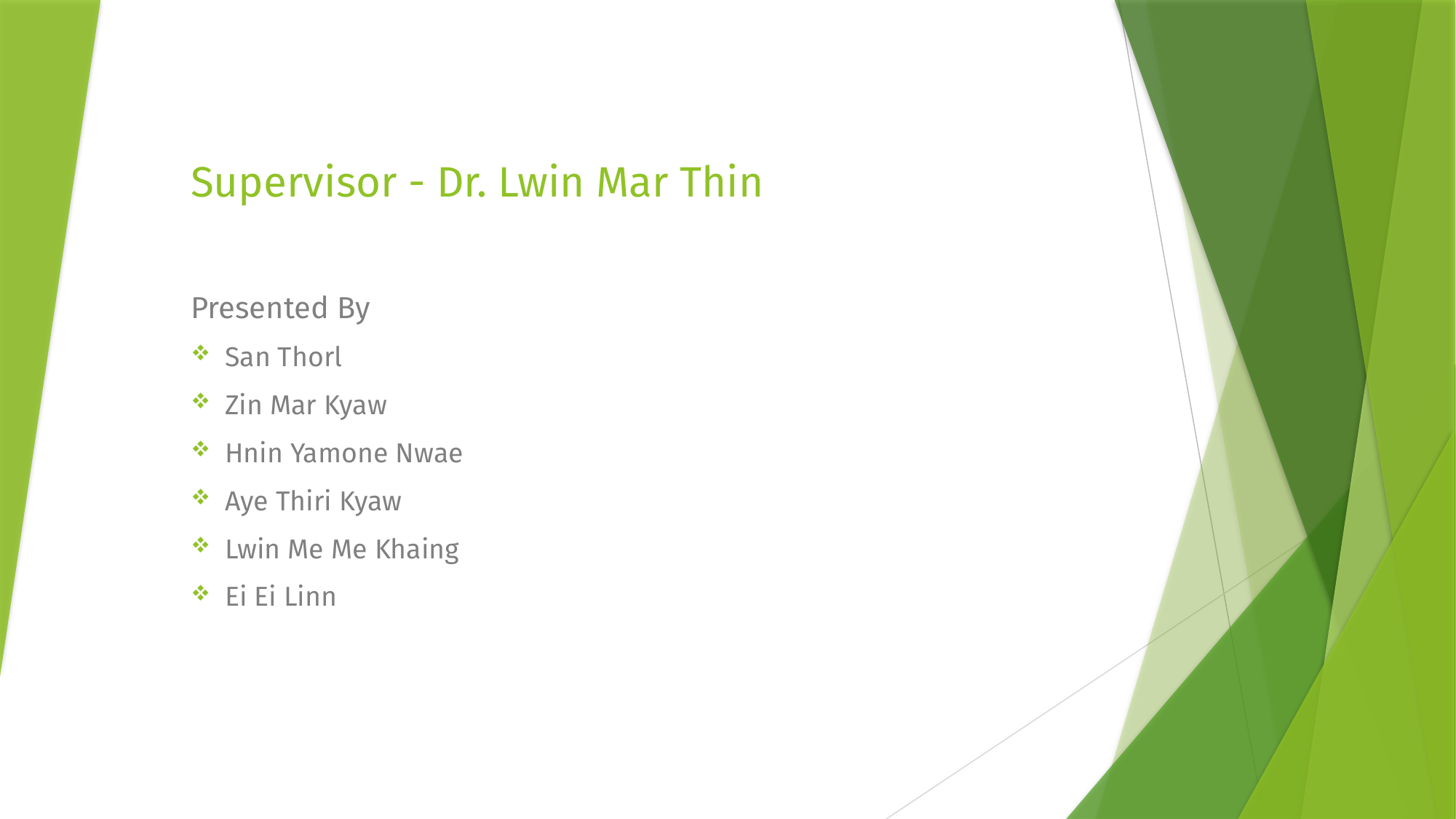

# Supervisor - Dr. Lwin Mar Thin
Presented By
San Thorl
Zin Mar Kyaw
Hnin Yamone Nwae
Aye Thiri Kyaw
Lwin Me Me Khaing
Ei Ei Linn